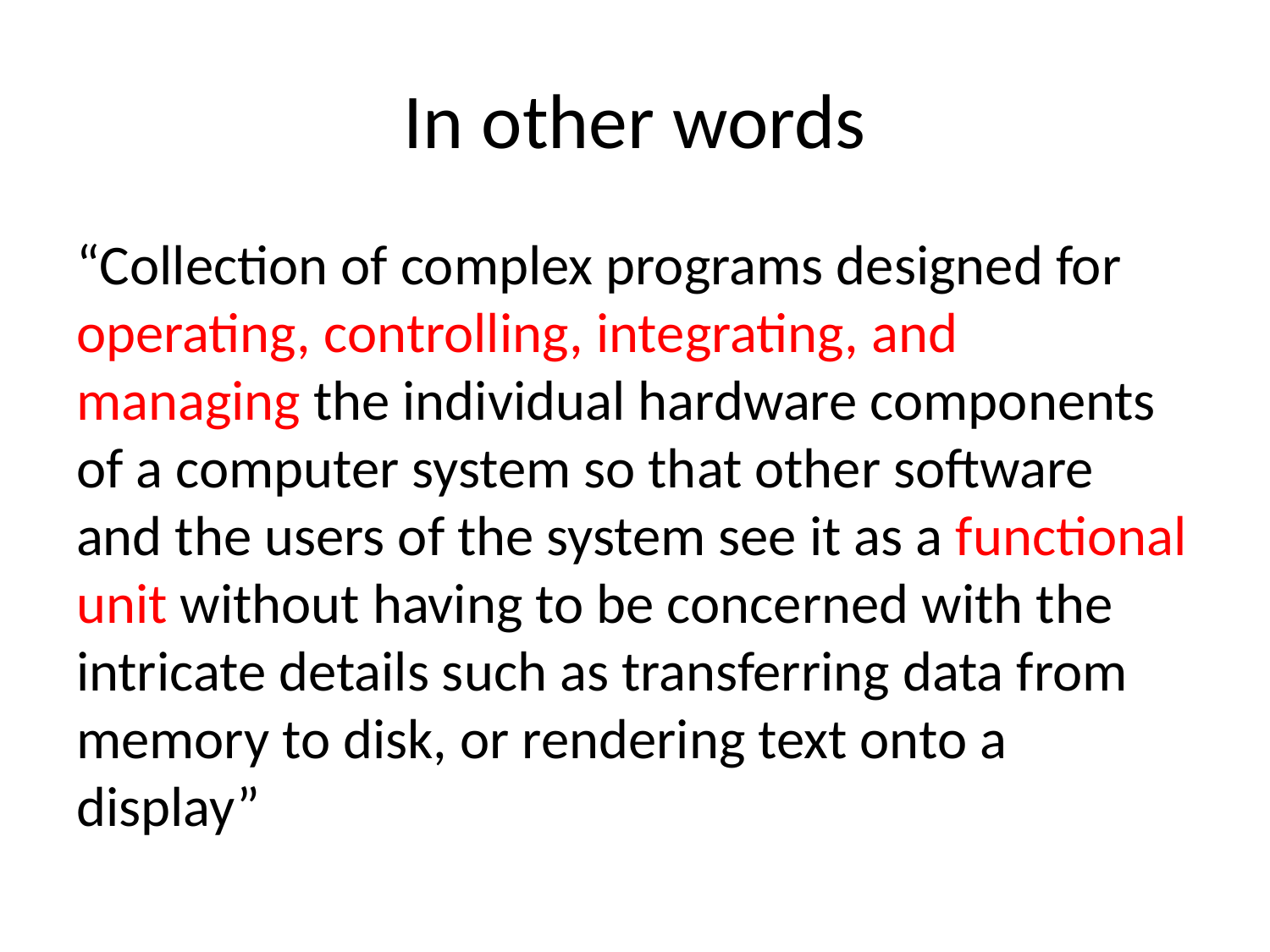

# In other words
“Collection of complex programs designed for operating, controlling, integrating, and managing the individual hardware components of a computer system so that other software and the users of the system see it as a functional unit without having to be concerned with the intricate details such as transferring data from memory to disk, or rendering text onto a display”